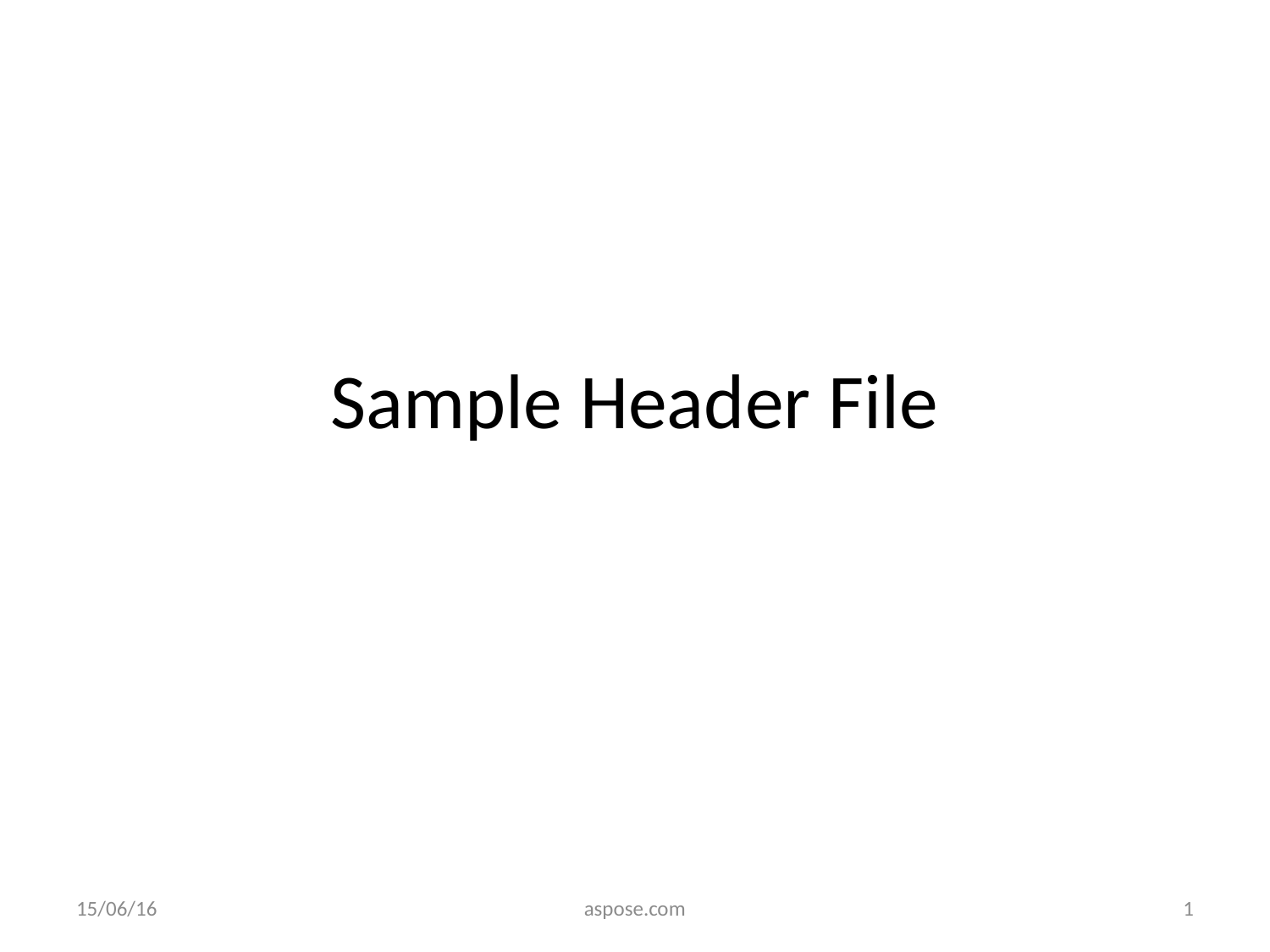

# Sample Header File
15/06/16
aspose.com
1